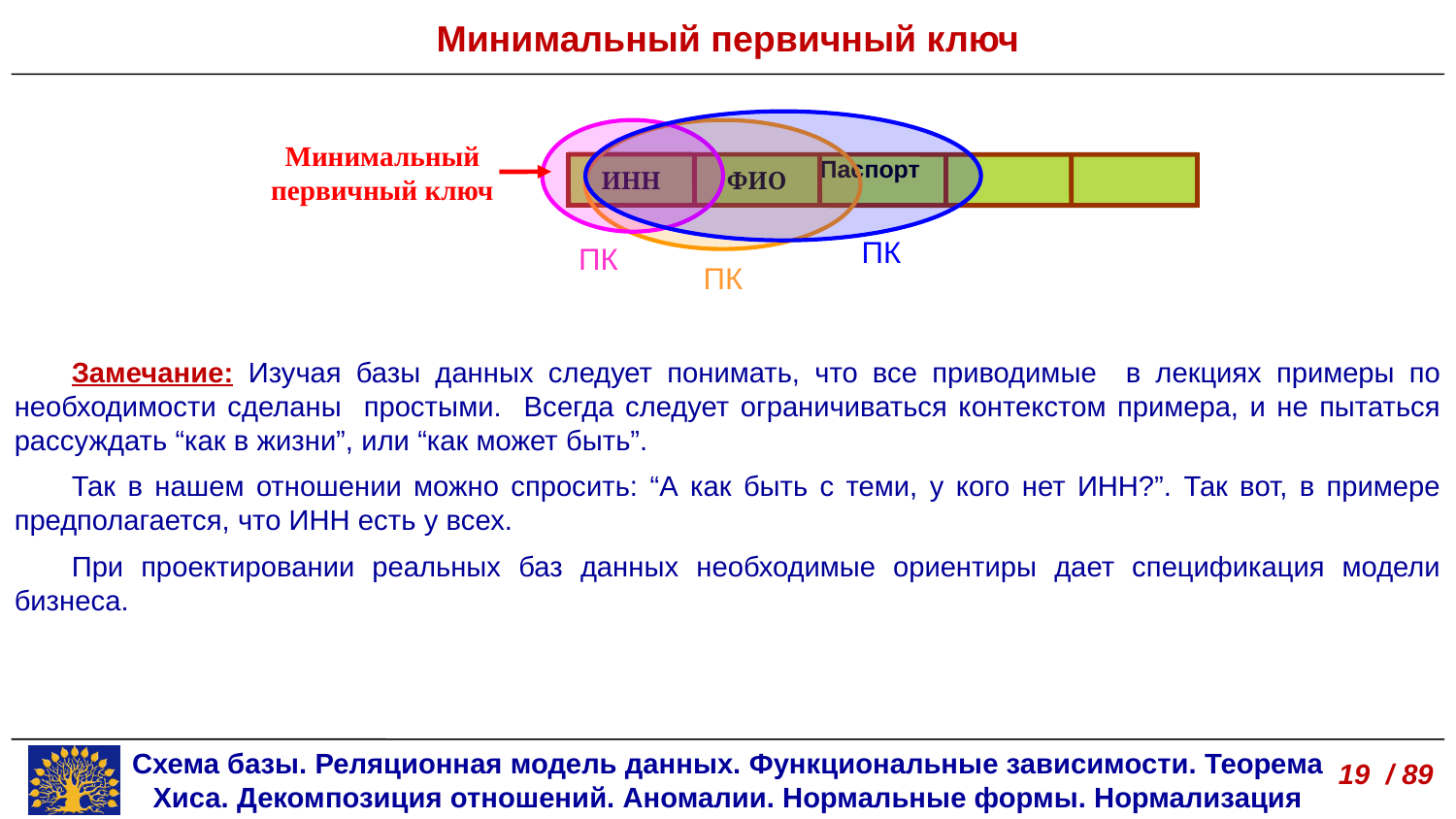

Минимальный первичный ключ

ПК
ПК

ИНН

ФИО

Паспорт

Минимальный первичный ключ
ПК
Замечание: Изучая базы данных следует понимать, что все приводимые  в лекциях примеры по необходимости сделаны  простыми.  Всегда следует ограничиваться контекстом примера, и не пытаться рассуждать “как в жизни”, или “как может быть”.
Так в нашем отношении можно спросить: “А как быть с теми, у кого нет ИНН?”. Так вот, в примере предполагается, что ИНН есть у всех.
При проектировании реальных баз данных необходимые ориентиры дает спецификация модели бизнеса.